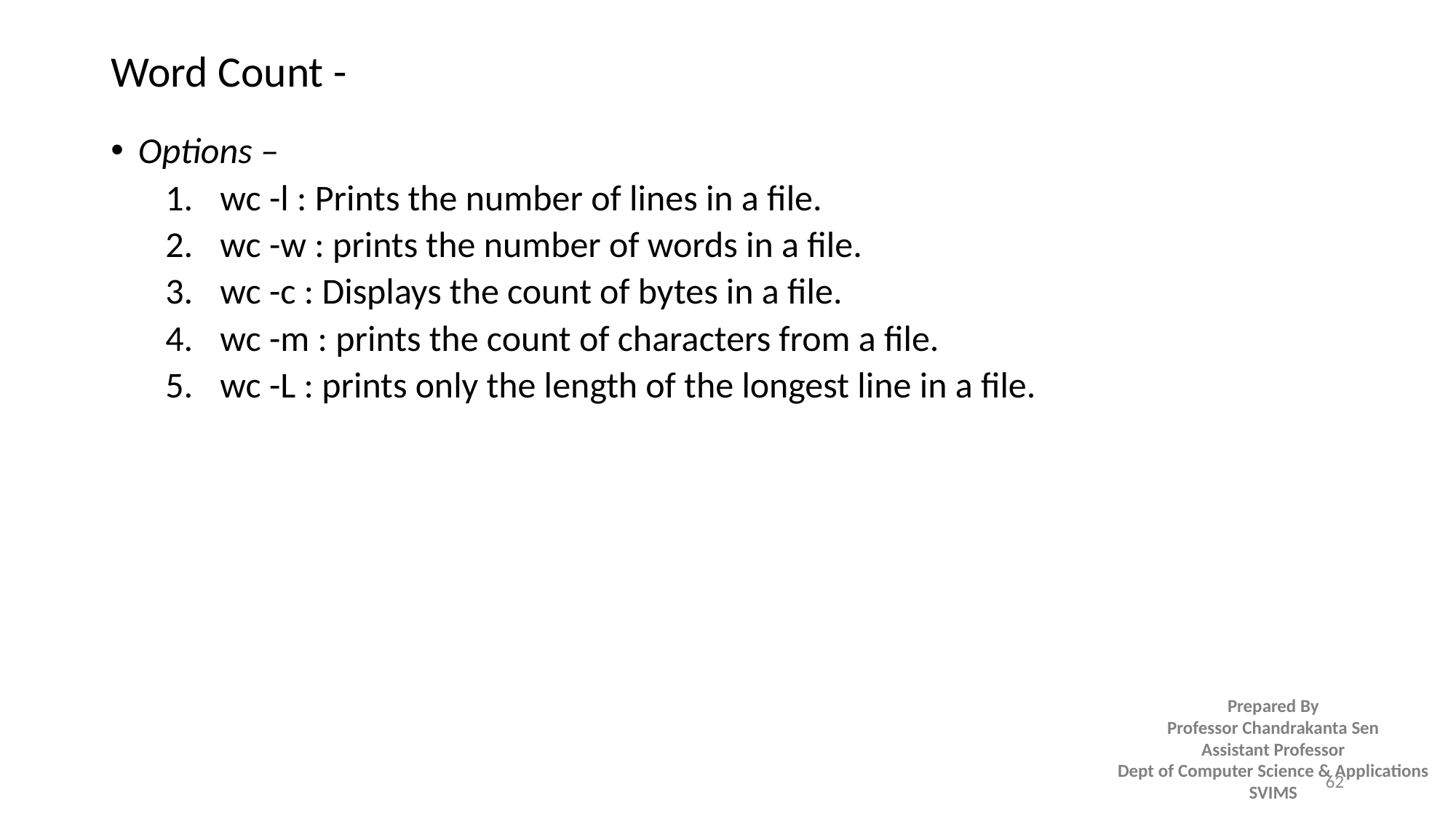

# Word Count -
Options –
wc -l : Prints the number of lines in a file.
wc -w : prints the number of words in a file.
wc -c : Displays the count of bytes in a file.
wc -m : prints the count of characters from a file.
wc -L : prints only the length of the longest line in a file.

62